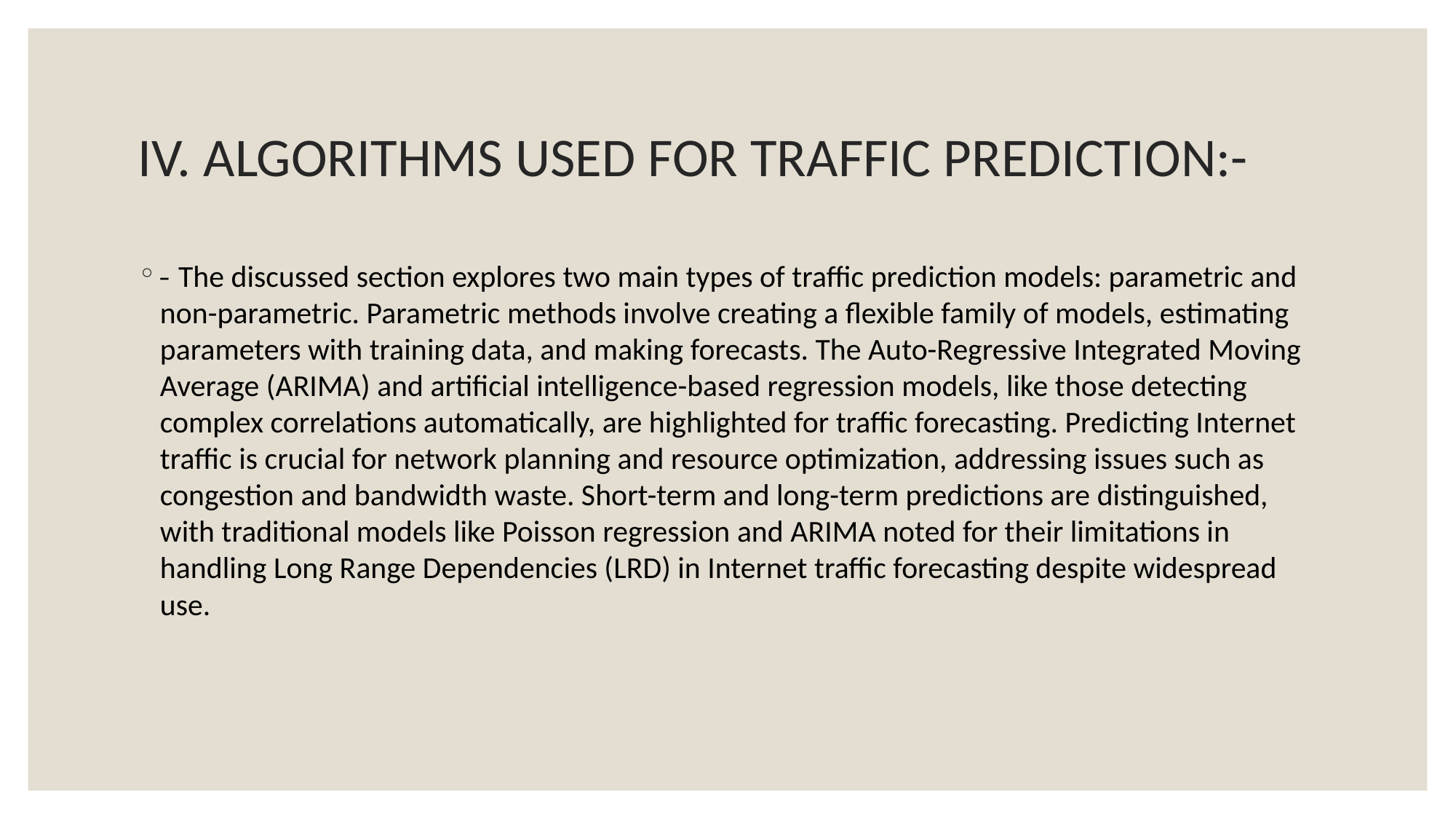

# IV. ALGORITHMS USED FOR TRAFFIC PREDICTION:-
- The discussed section explores two main types of traffic prediction models: parametric and non-parametric. Parametric methods involve creating a flexible family of models, estimating parameters with training data, and making forecasts. The Auto-Regressive Integrated Moving Average (ARIMA) and artificial intelligence-based regression models, like those detecting complex correlations automatically, are highlighted for traffic forecasting. Predicting Internet traffic is crucial for network planning and resource optimization, addressing issues such as congestion and bandwidth waste. Short-term and long-term predictions are distinguished, with traditional models like Poisson regression and ARIMA noted for their limitations in handling Long Range Dependencies (LRD) in Internet traffic forecasting despite widespread use.